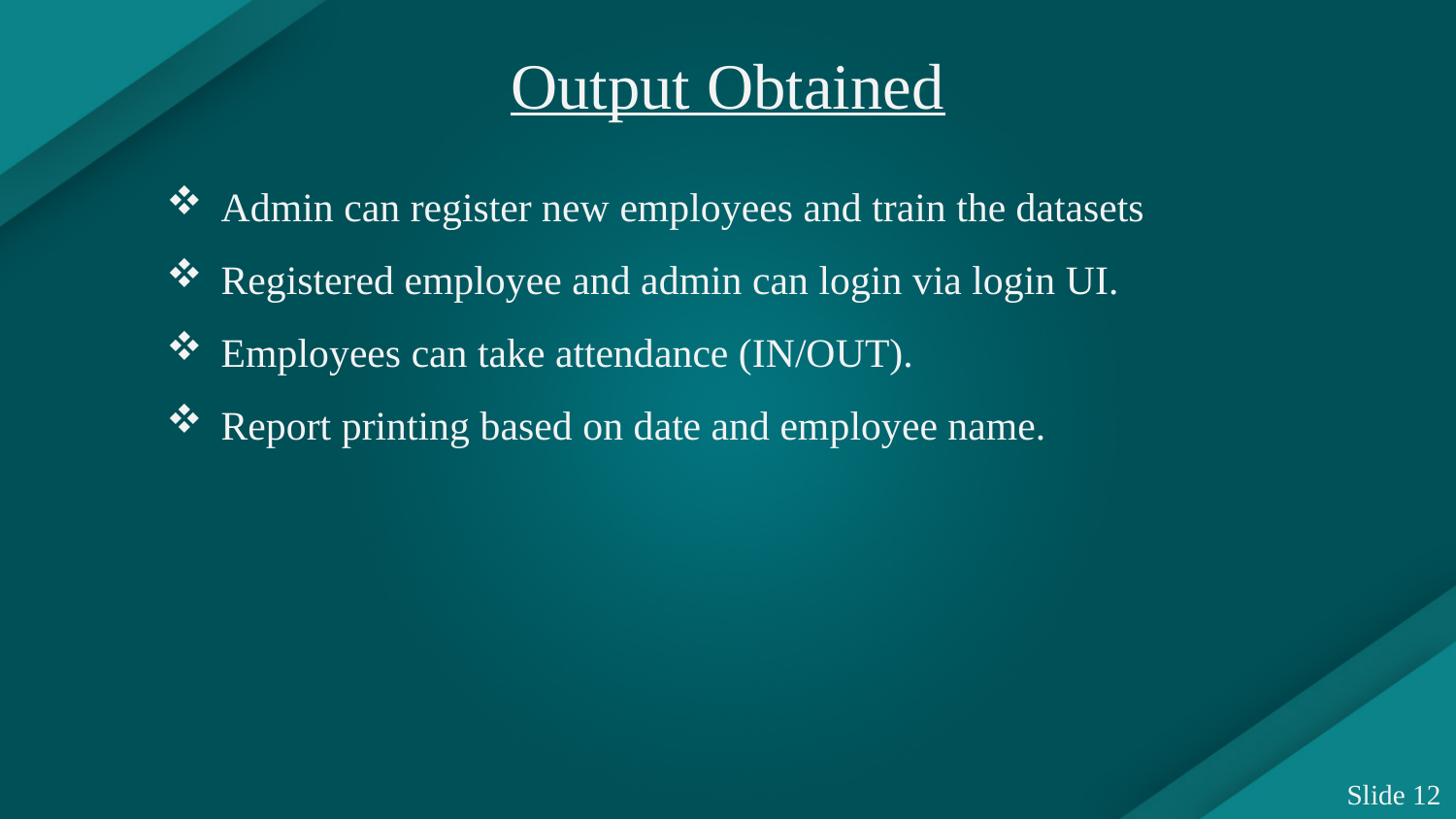

Output Obtained
Admin can register new employees and train the datasets
Registered employee and admin can login via login UI.
Employees can take attendance (IN/OUT).
Report printing based on date and employee name.

Slide 12